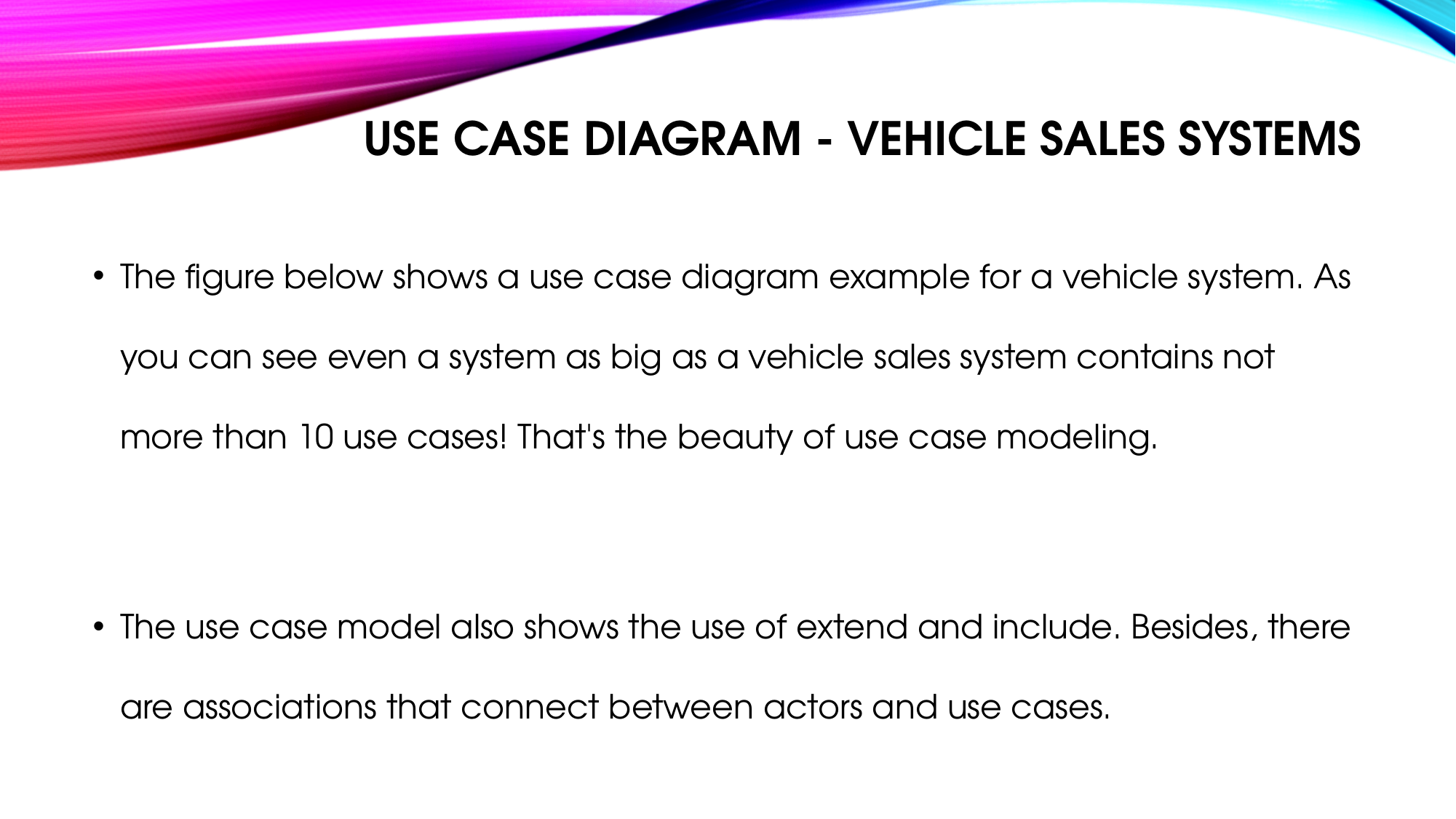

# Use Case Diagram - Vehicle Sales Systems
The figure below shows a use case diagram example for a vehicle system. As you can see even a system as big as a vehicle sales system contains not more than 10 use cases! That's the beauty of use case modeling.

The use case model also shows the use of extend and include. Besides, there are associations that connect between actors and use cases.